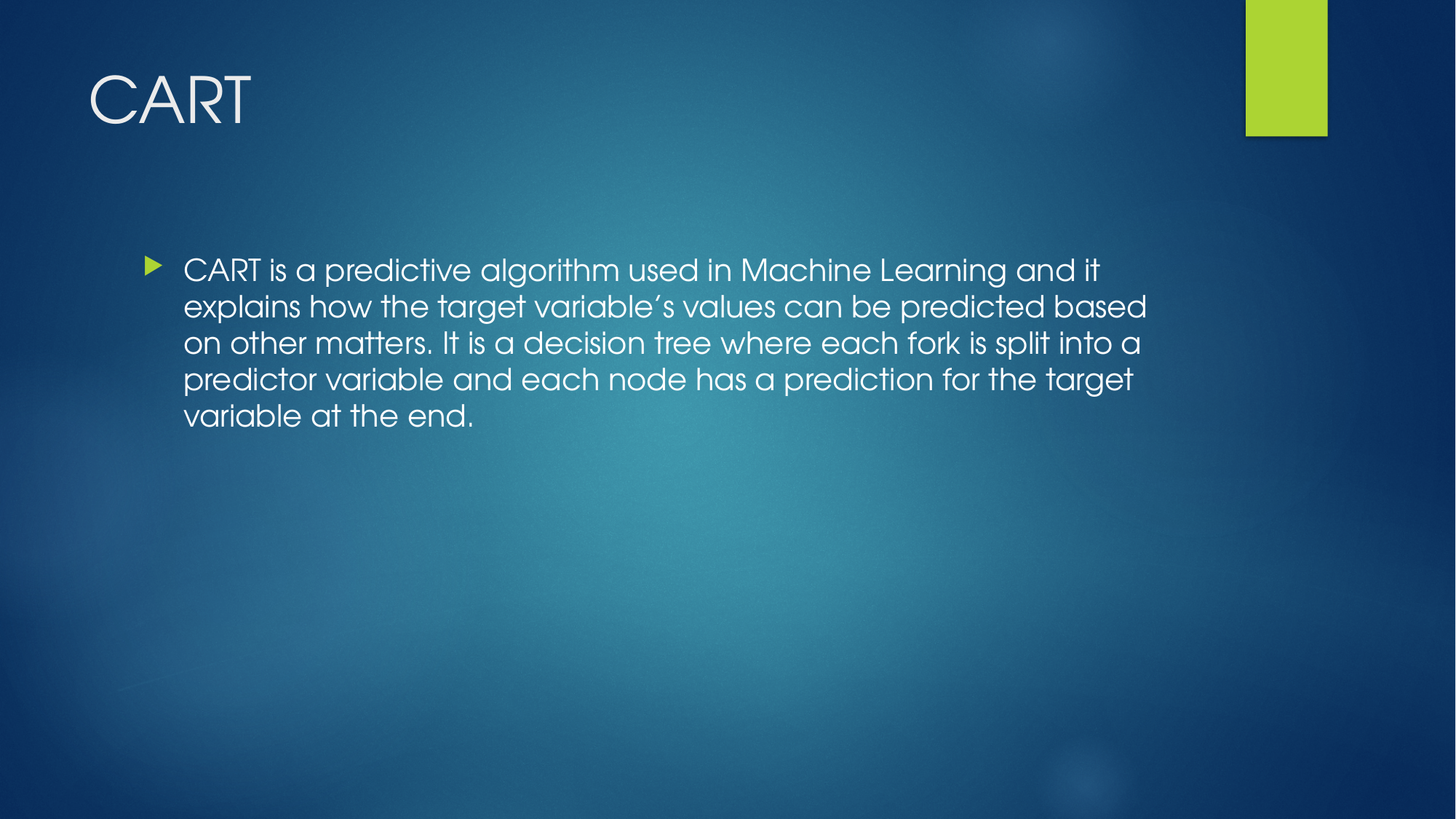

# CART
CART is a predictive algorithm used in Machine Learning and it explains how the target variable’s values can be predicted based on other matters. It is a decision tree where each fork is split into a predictor variable and each node has a prediction for the target variable at the end.